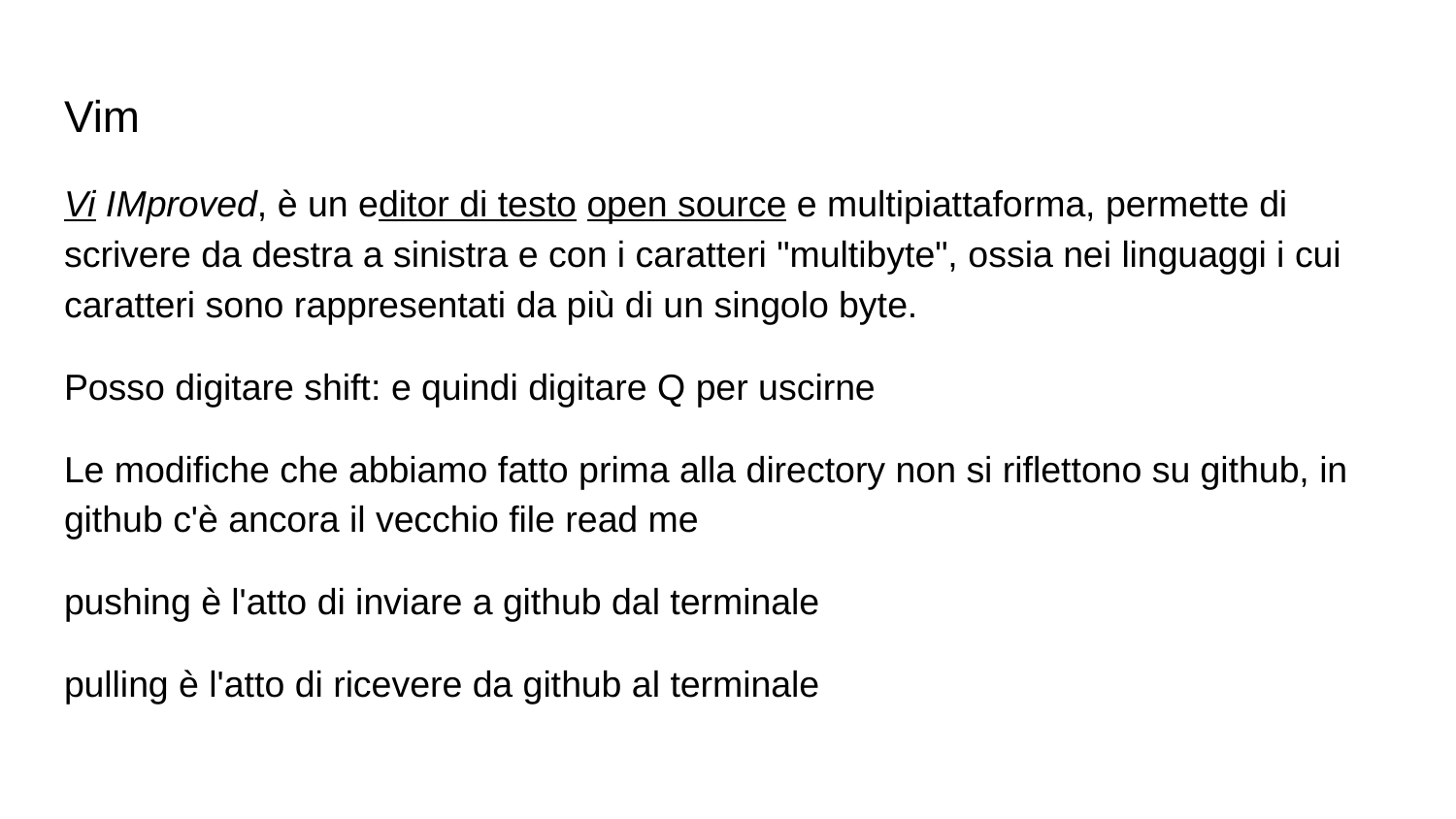

Vim
Vi IMproved, è un editor di testo open source e multipiattaforma, permette di scrivere da destra a sinistra e con i caratteri "multibyte", ossia nei linguaggi i cui caratteri sono rappresentati da più di un singolo byte.
Posso digitare shift: e quindi digitare Q per uscirne
Le modifiche che abbiamo fatto prima alla directory non si riflettono su github, in github c'è ancora il vecchio file read me
pushing è l'atto di inviare a github dal terminale
pulling è l'atto di ricevere da github al terminale